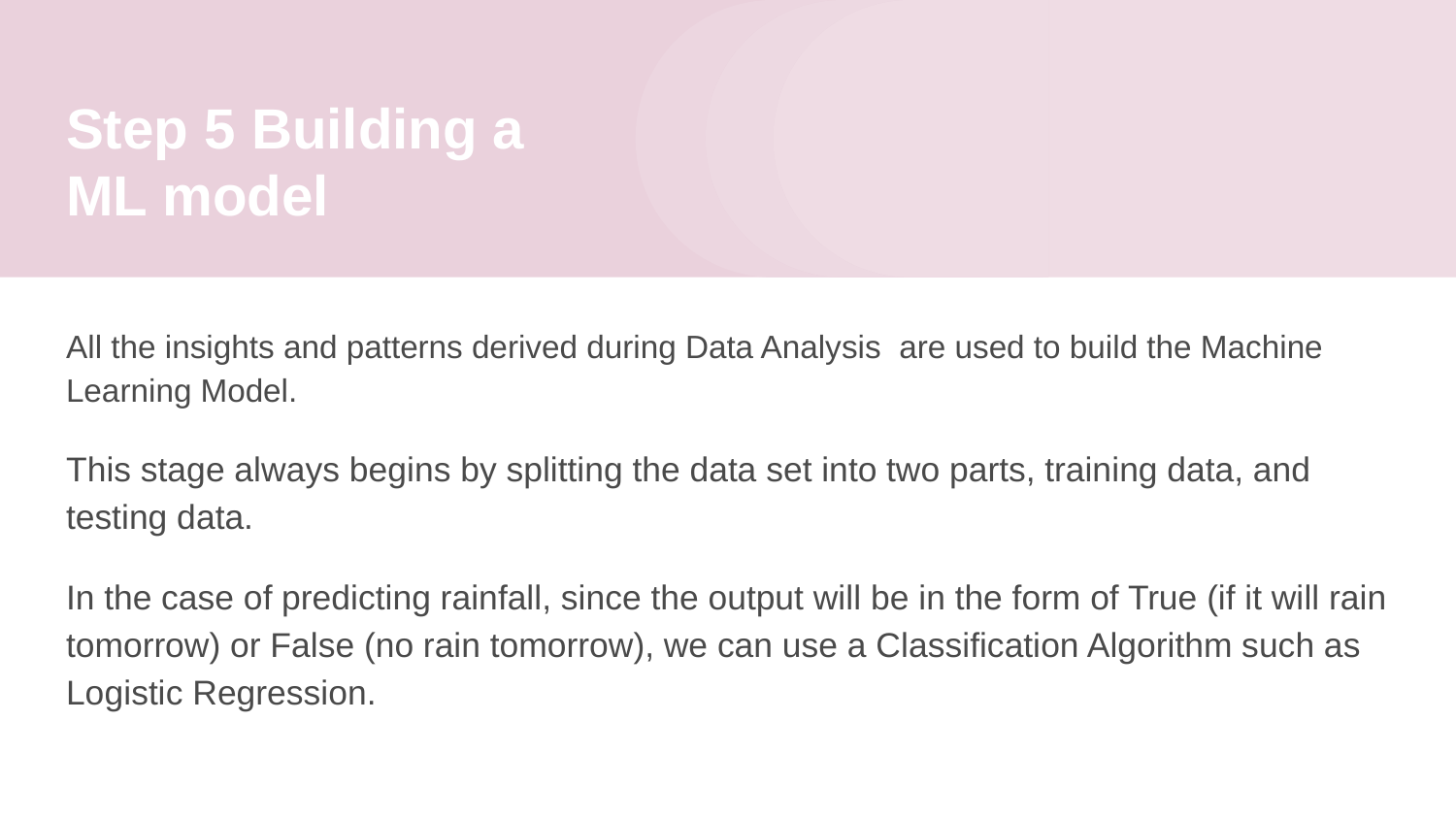

# Step 5 Building a ML model
All the insights and patterns derived during Data Analysis  are used to build the Machine Learning Model.
This stage always begins by splitting the data set into two parts, training data, and testing data.
In the case of predicting rainfall, since the output will be in the form of True (if it will rain tomorrow) or False (no rain tomorrow), we can use a Classification Algorithm such as Logistic Regression.